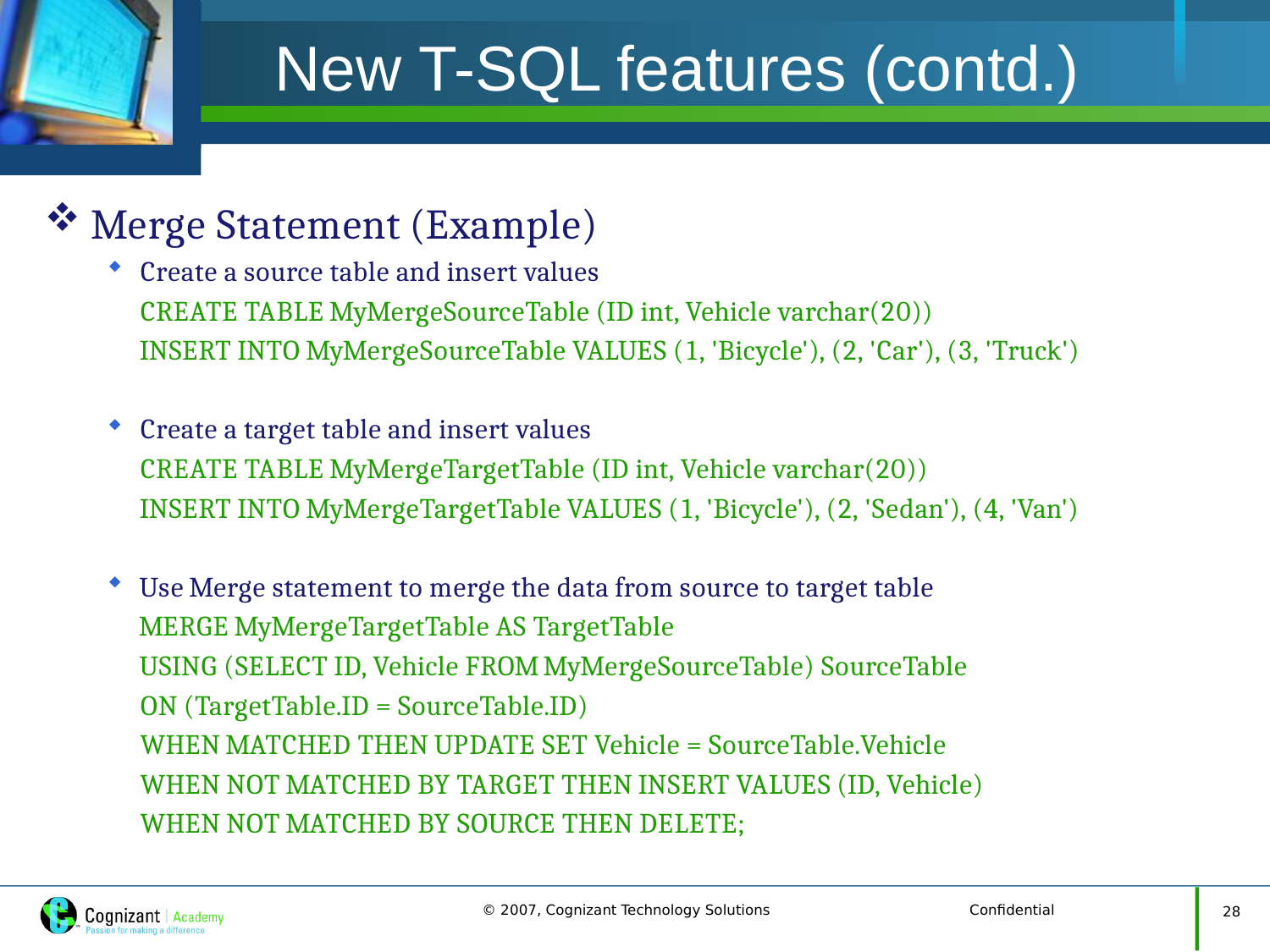

# New T-SQL features (contd.)
Merge Statement (Example)
Create a source table and insert values
	CREATE TABLE MyMergeSourceTable (ID int, Vehicle varchar(20))
	INSERT INTO MyMergeSourceTable VALUES (1, 'Bicycle'), (2, 'Car'), (3, 'Truck')

Create a target table and insert values
	CREATE TABLE MyMergeTargetTable (ID int, Vehicle varchar(20))
	INSERT INTO MyMergeTargetTable VALUES (1, 'Bicycle'), (2, 'Sedan'), (4, 'Van')

Use Merge statement to merge the data from source to target table
	MERGE MyMergeTargetTable AS TargetTable
	USING (SELECT ID, Vehicle FROM MyMergeSourceTable) SourceTable
	ON (TargetTable.ID = SourceTable.ID)
	WHEN MATCHED THEN UPDATE SET Vehicle = SourceTable.Vehicle
	WHEN NOT MATCHED BY TARGET THEN INSERT VALUES (ID, Vehicle)
	WHEN NOT MATCHED BY SOURCE THEN DELETE;
28